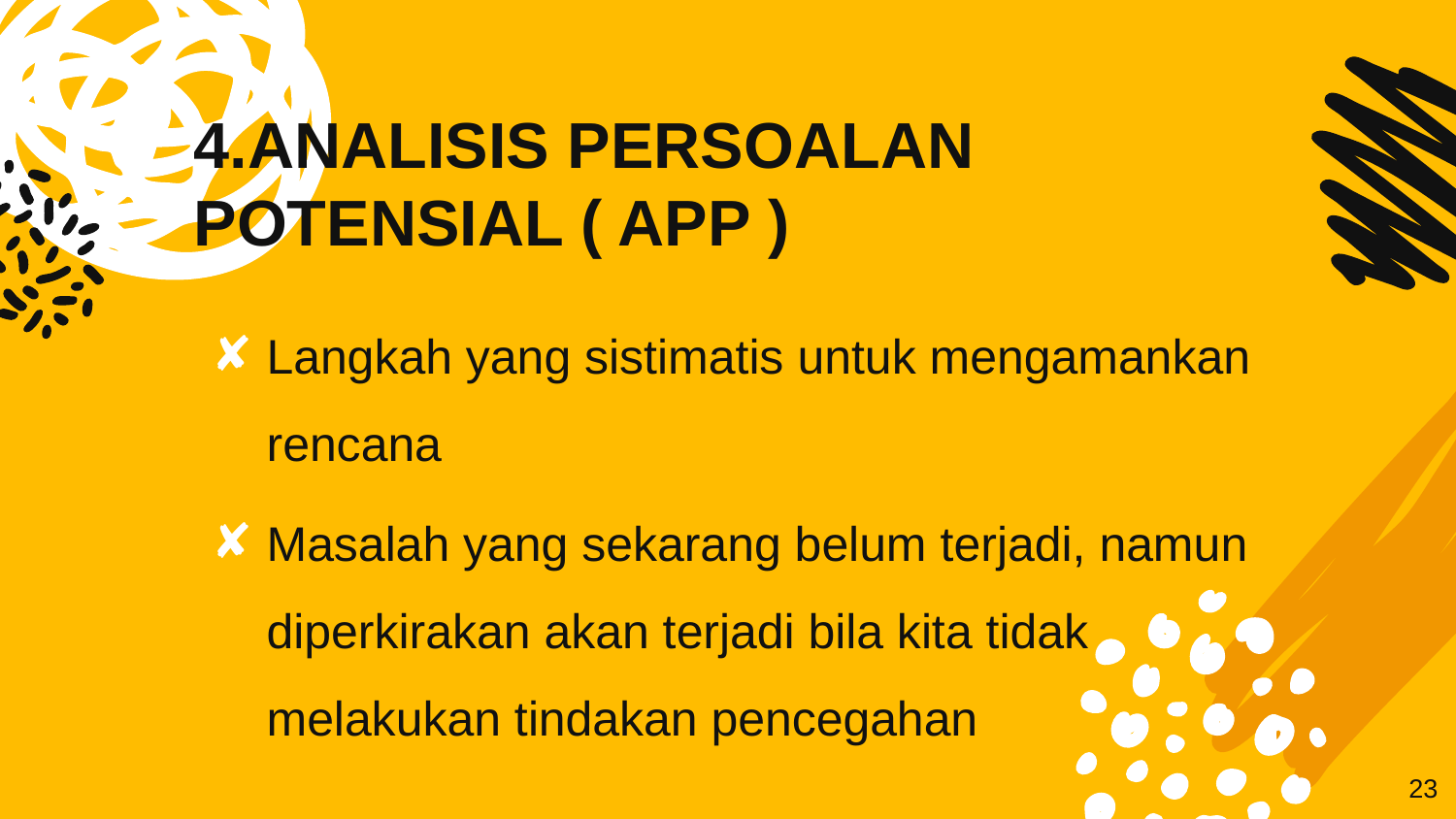

# 4.ANALISIS PERSOALAN POTENSIAL ( APP )
Langkah yang sistimatis untuk mengamankan rencana
Masalah yang sekarang belum terjadi, namun diperkirakan akan terjadi bila kita tidak melakukan tindakan pencegahan
23